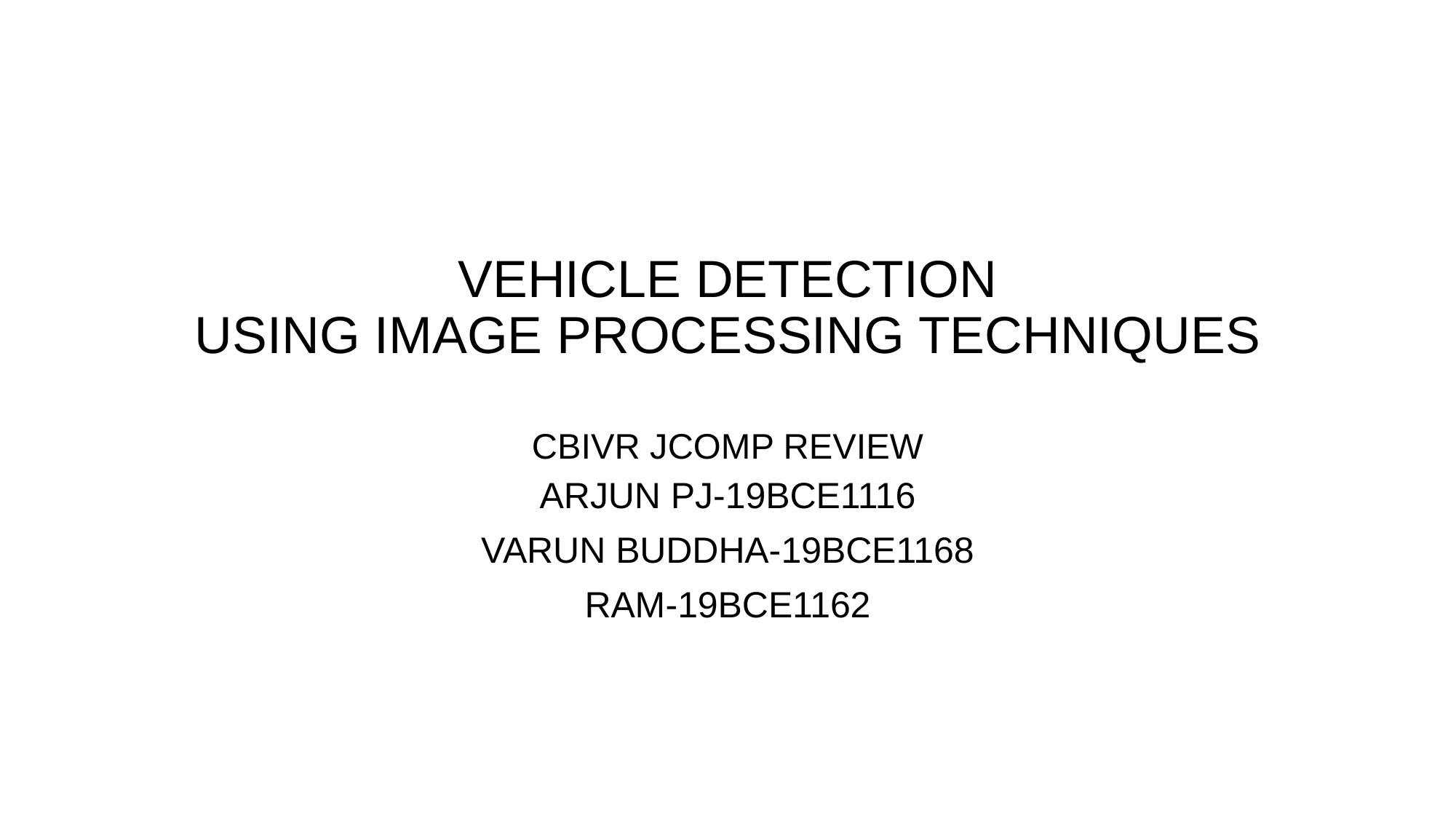

# VEHICLE DETECTION USING IMAGE PROCESSING TECHNIQUES CBIVR JCOMP REVIEW
ARJUN PJ-19BCE1116
VARUN BUDDHA-19BCE1168
RAM-19BCE1162